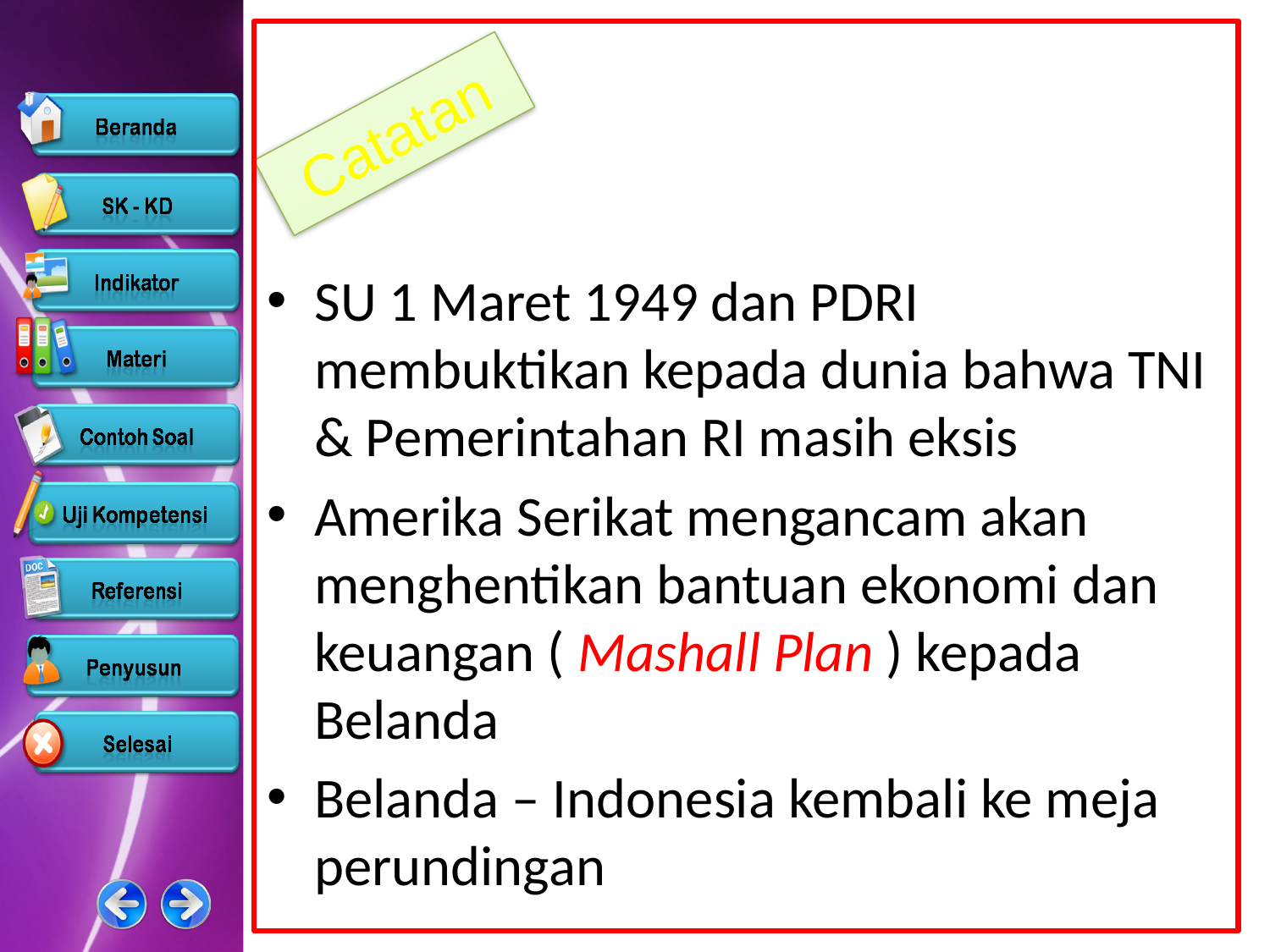

SU 1 Maret 1949 dan PDRI membuktikan kepada dunia bahwa TNI & Pemerintahan RI masih eksis
Amerika Serikat mengancam akan menghentikan bantuan ekonomi dan keuangan ( Mashall Plan ) kepada Belanda
Belanda – Indonesia kembali ke meja perundingan

# Catatan